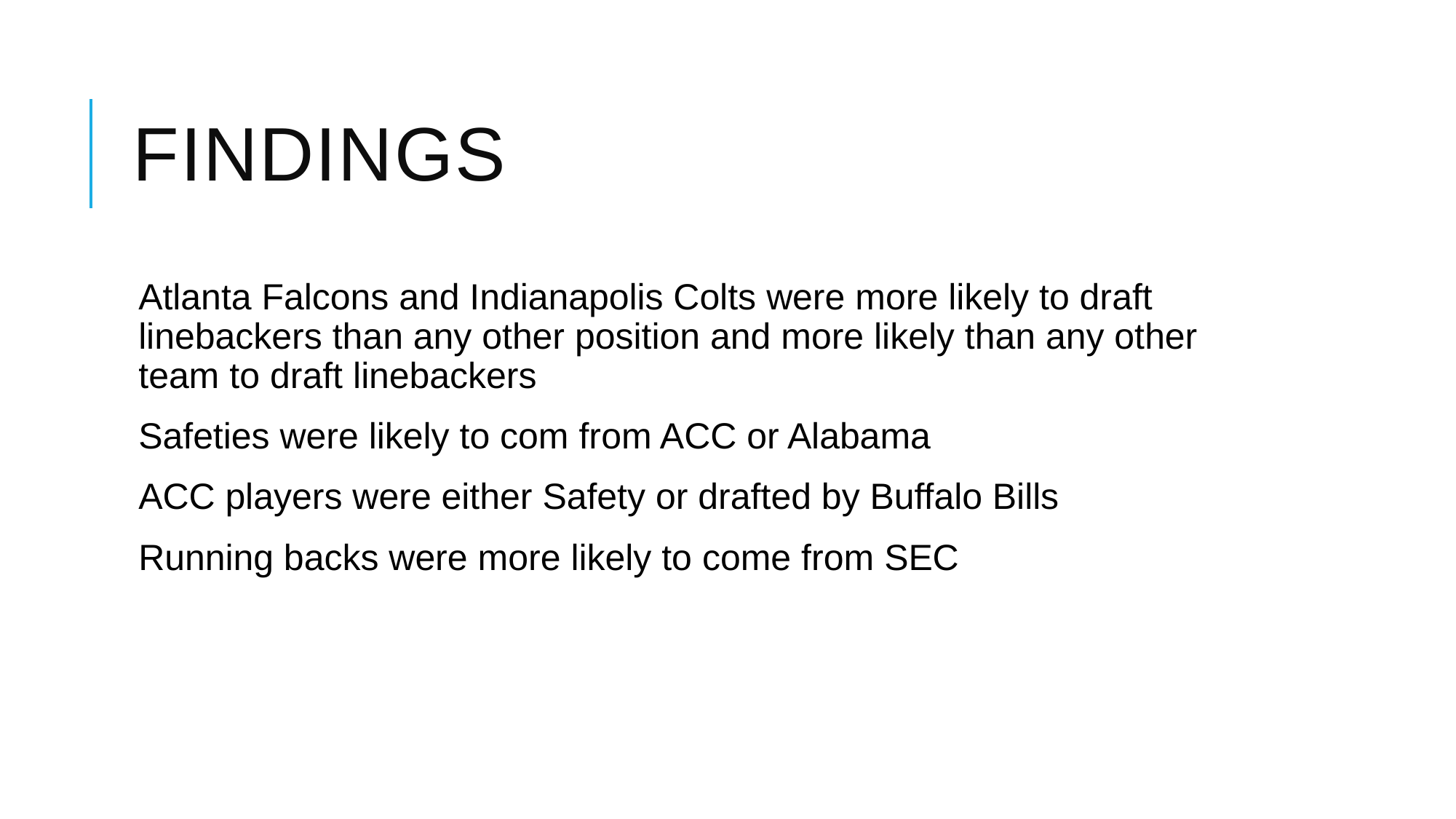

# Findings
Atlanta Falcons and Indianapolis Colts were more likely to draft linebackers than any other position and more likely than any other team to draft linebackers
Safeties were likely to com from ACC or Alabama
ACC players were either Safety or drafted by Buffalo Bills
Running backs were more likely to come from SEC